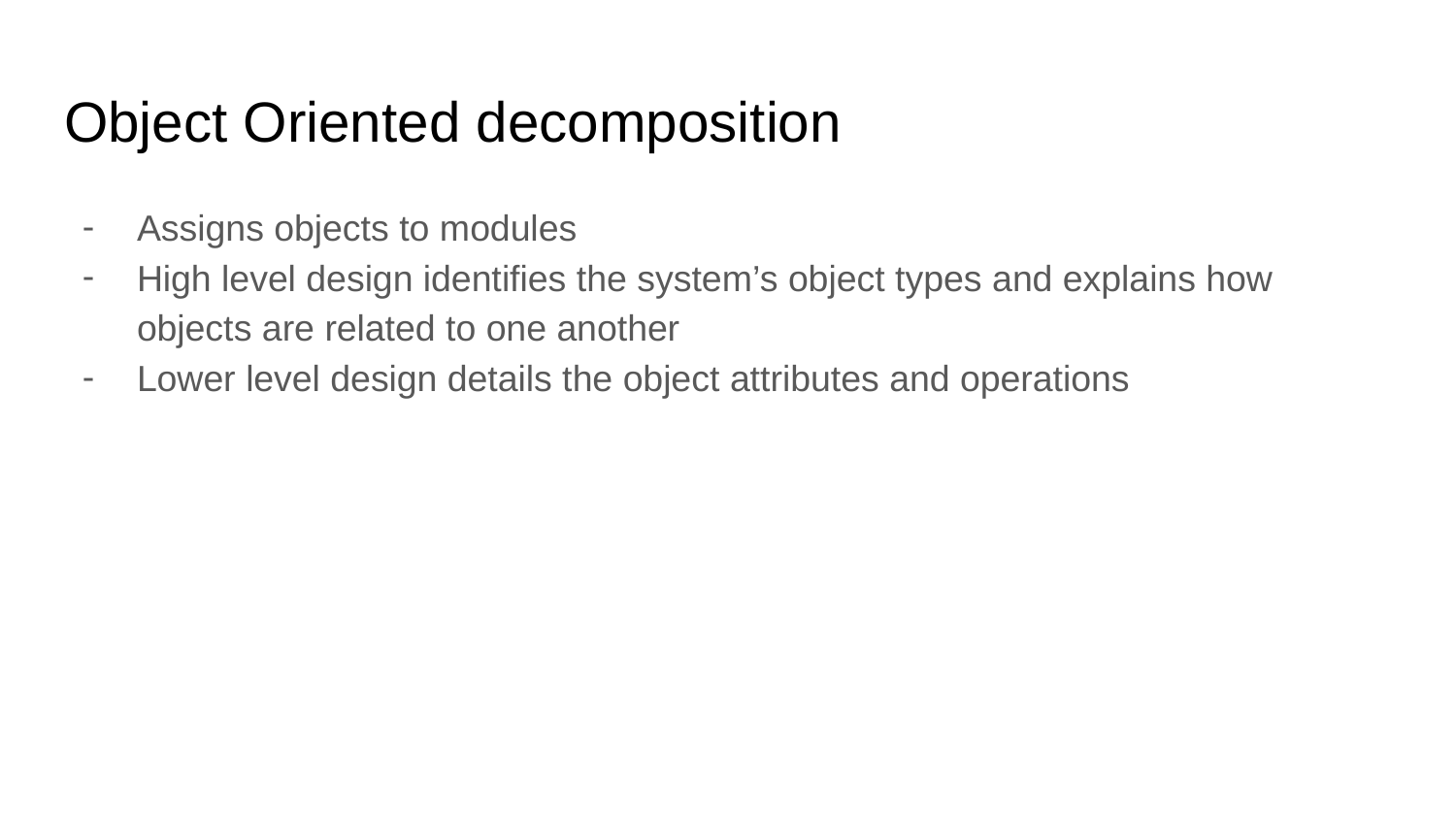

# Object Oriented decomposition
Assigns objects to modules
High level design identifies the system’s object types and explains how objects are related to one another
Lower level design details the object attributes and operations